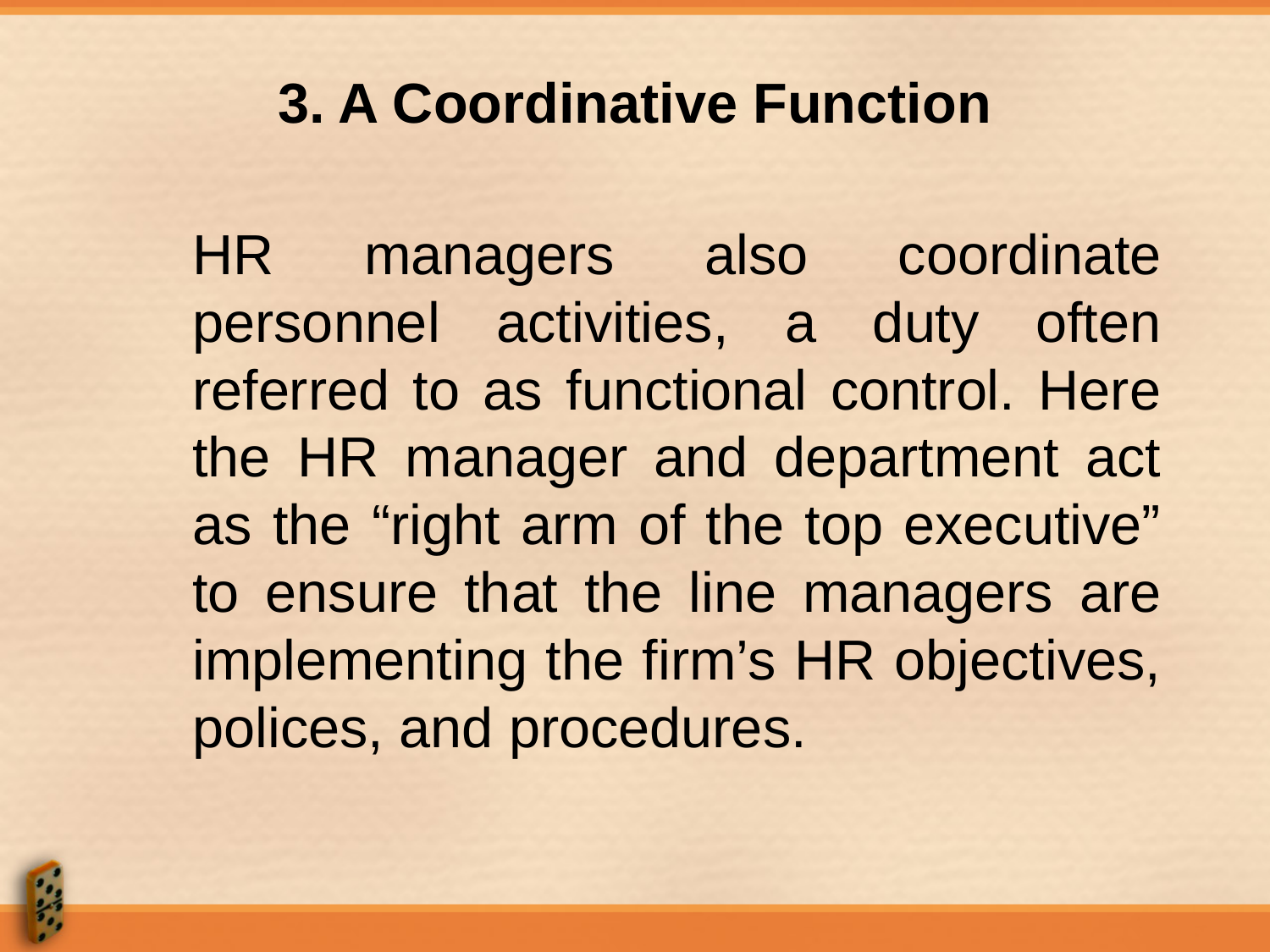

# 3. A Coordinative Function
	HR managers also coordinate personnel activities, a duty often referred to as functional control. Here the HR manager and department act as the “right arm of the top executive” to ensure that the line managers are implementing the firm’s HR objectives, polices, and procedures.